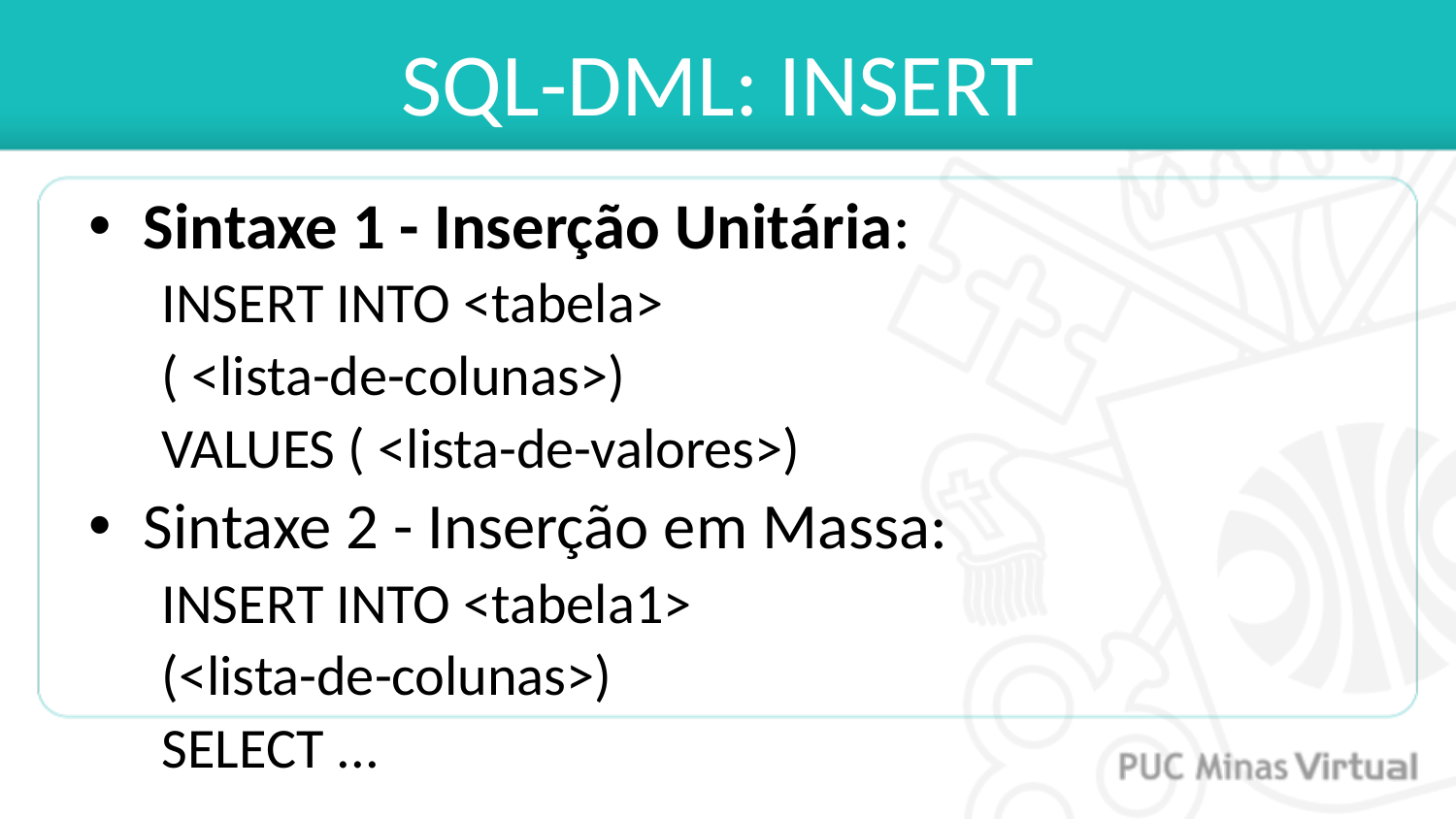

# SQL-DML: INSERT
Sintaxe 1 - Inserção Unitária:
INSERT INTO <tabela>
( <lista-de-colunas>)
VALUES ( <lista-de-valores>)
Sintaxe 2 - Inserção em Massa:
INSERT INTO <tabela1>
(<lista-de-colunas>)
SELECT ...